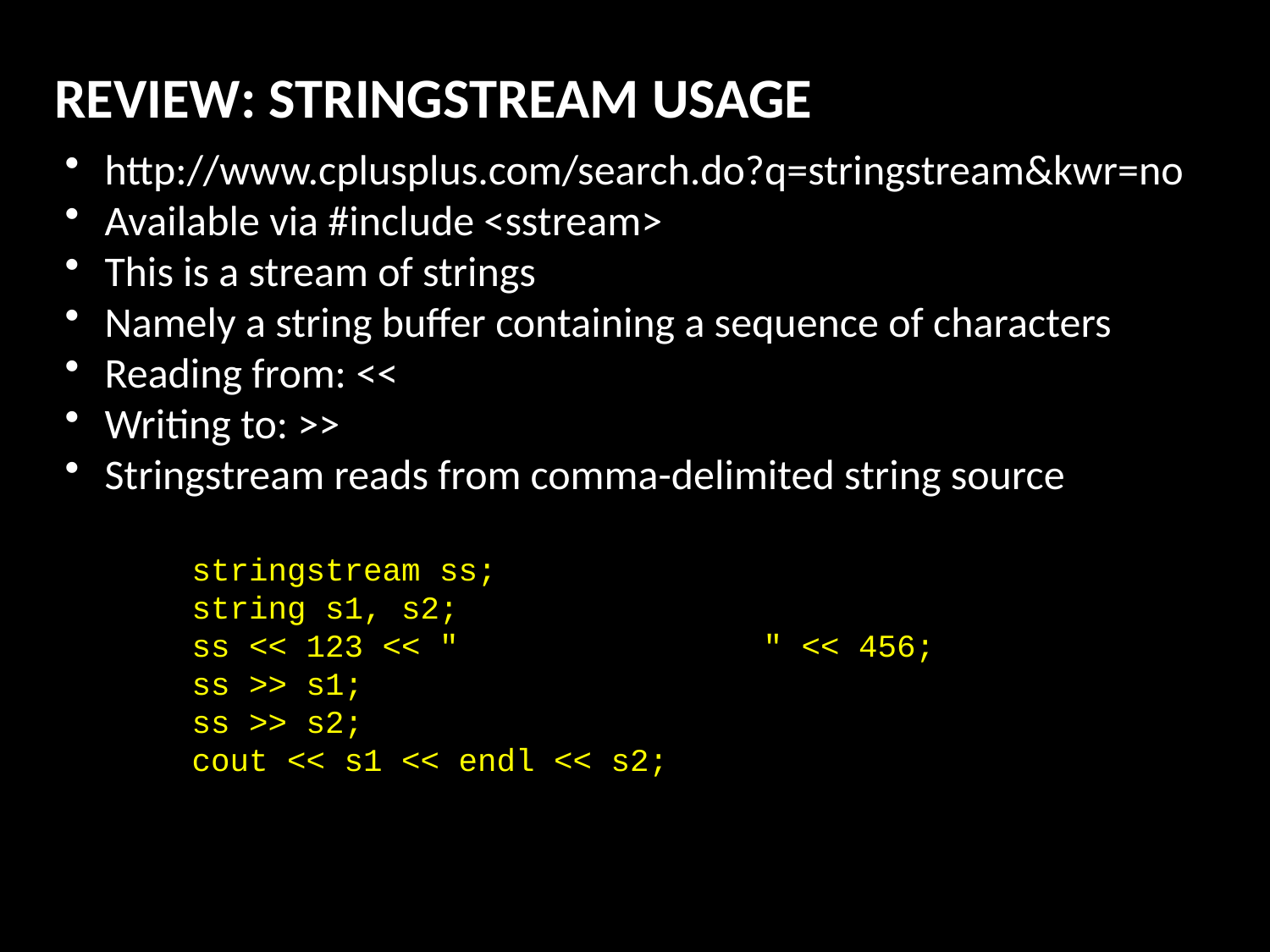

REVIEW: STRINGSTREAM USAGE
http://www.cplusplus.com/search.do?q=stringstream&kwr=no
Available via #include <sstream>
This is a stream of strings
Namely a string buffer containing a sequence of characters
Reading from: <<
Writing to: >>
Stringstream reads from comma-delimited string source

	stringstream ss;
	string s1, s2;
	ss << 123 << "                " << 456;
	ss >> s1;
	ss >> s2;
	cout << s1 << endl << s2;